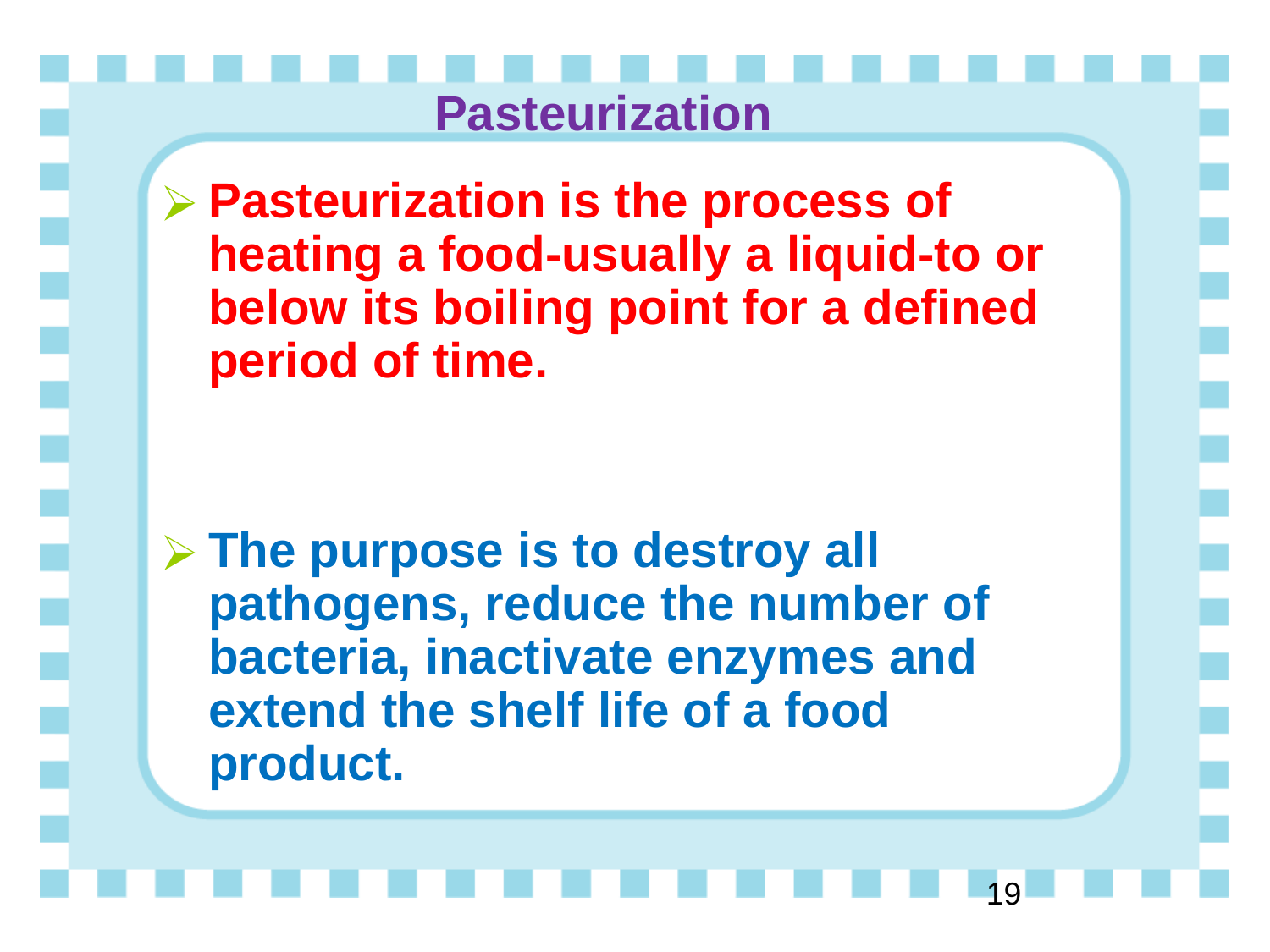

# Pasteurization
Pasteurization is the process of heating a food-usually a liquid-to or below its boiling point for a defined period of time.

The purpose is to destroy all pathogens, reduce the number of bacteria, inactivate enzymes and extend the shelf life of a food product.
19